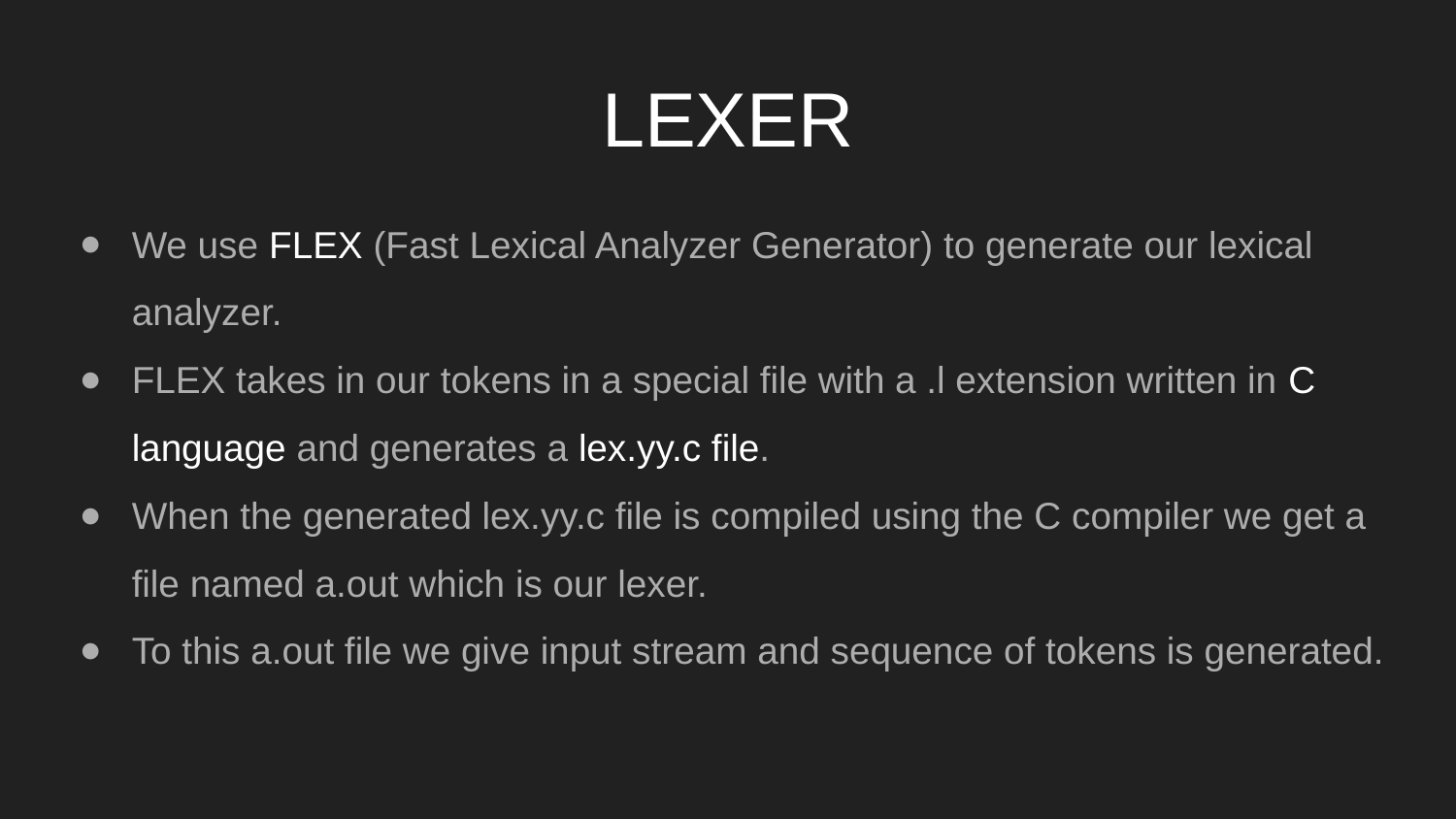

# LEXER
We use FLEX (Fast Lexical Analyzer Generator) to generate our lexical analyzer.
FLEX takes in our tokens in a special file with a .l extension written in C language and generates a lex.yy.c file.
When the generated lex.yy.c file is compiled using the C compiler we get a file named a.out which is our lexer.
To this a.out file we give input stream and sequence of tokens is generated.